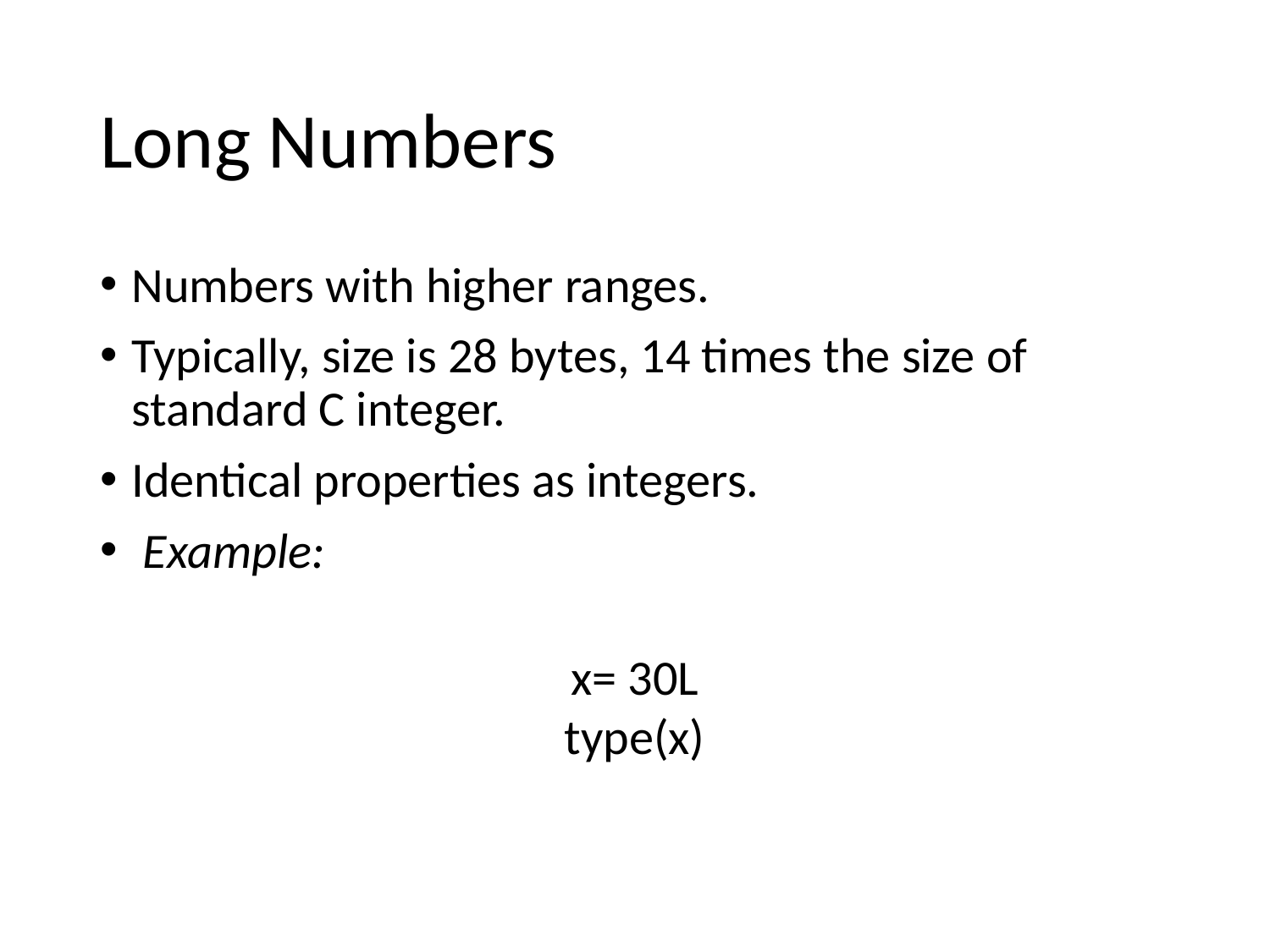

# Long Numbers
Numbers with higher ranges.
Typically, size is 28 bytes, 14 times the size of standard C integer.
Identical properties as integers.
 Example:
x= 30L
type(x)